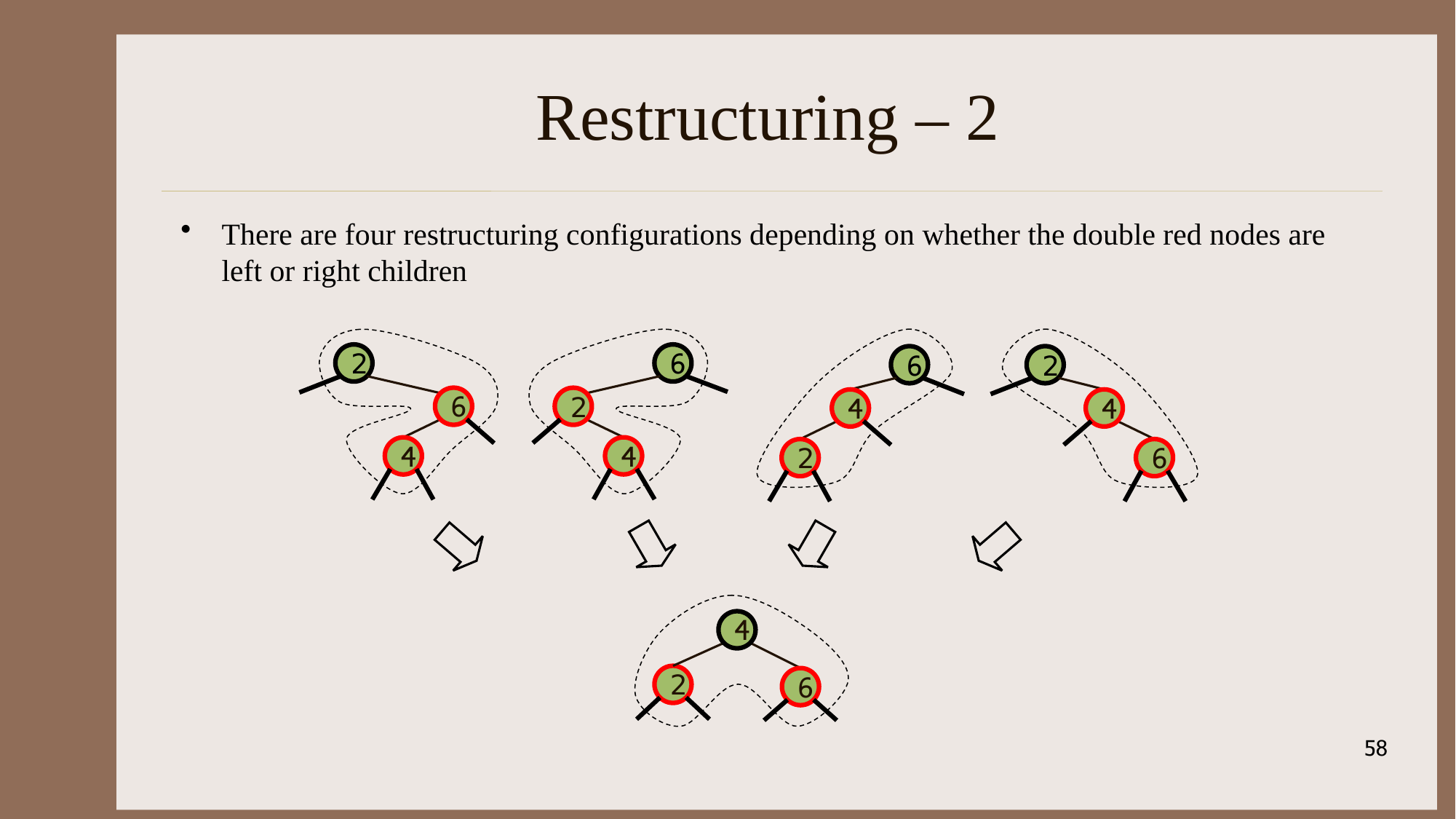

# Restructuring – 2
There are four restructuring configurations depending on whether the double red nodes are left or right children

6
2
6
2
6
2
4
4
4
4
2
6

4
2
6
58